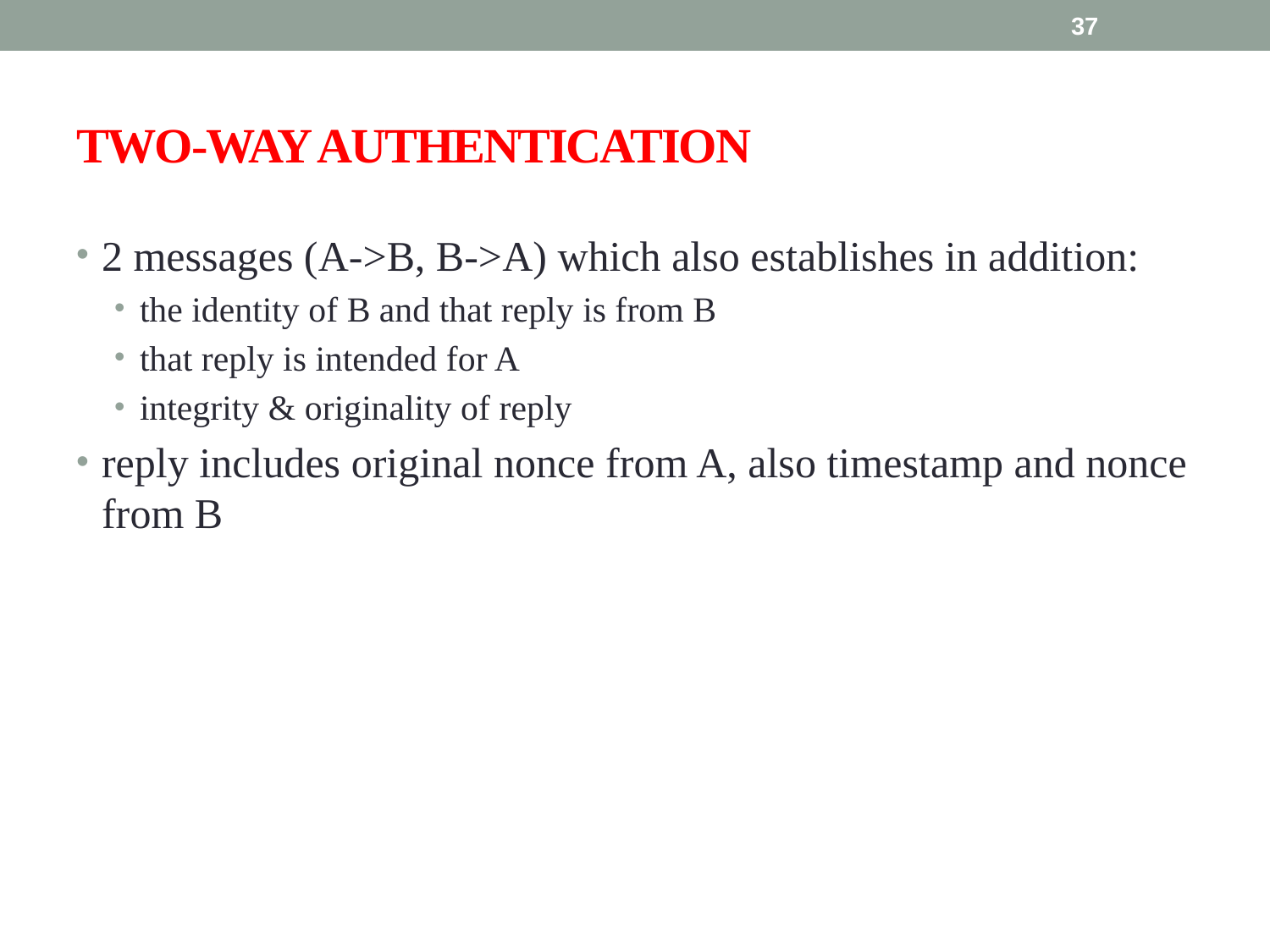

37
# TWO-WAY AUTHENTICATION
2 messages (A->B, B->A) which also establishes in addition:
the identity of B and that reply is from B
that reply is intended for A
integrity & originality of reply
reply includes original nonce from A, also timestamp and nonce from B